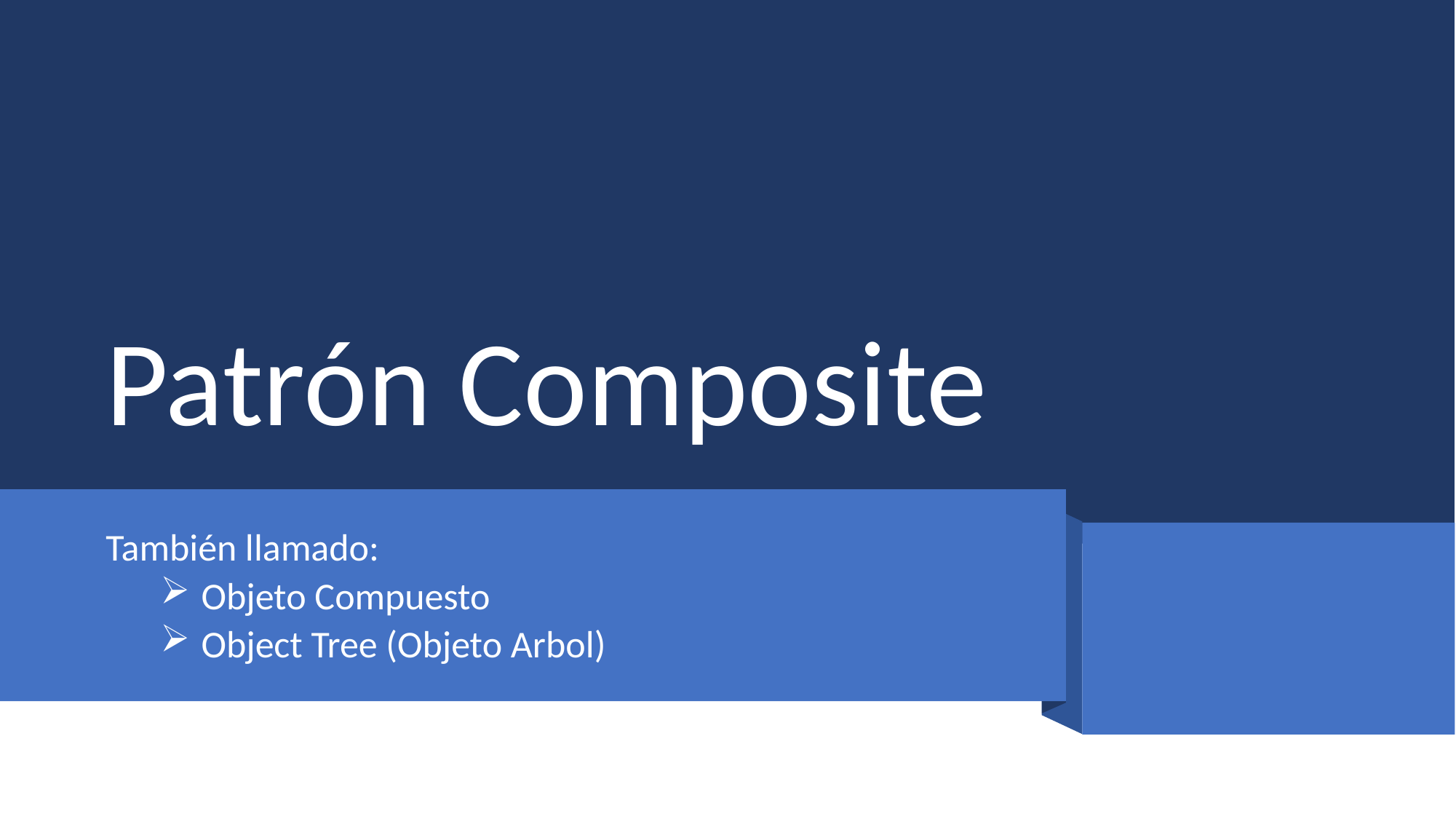

# Patrón Composite

También llamado:
Objeto Compuesto
Object Tree (Objeto Arbol)